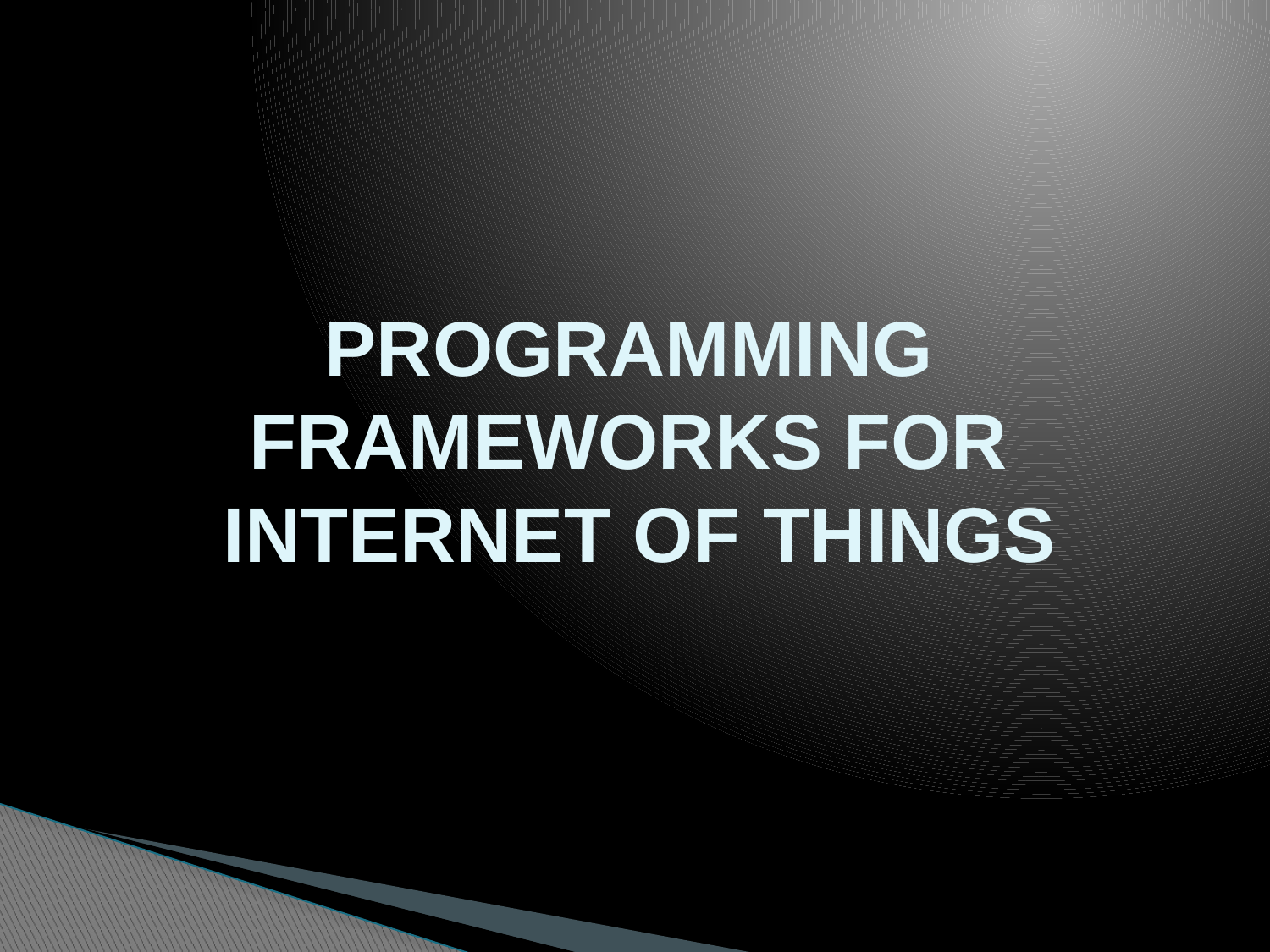

# PROGRAMMING  FRAMEWORKS FOR  INTERNET OF THINGS